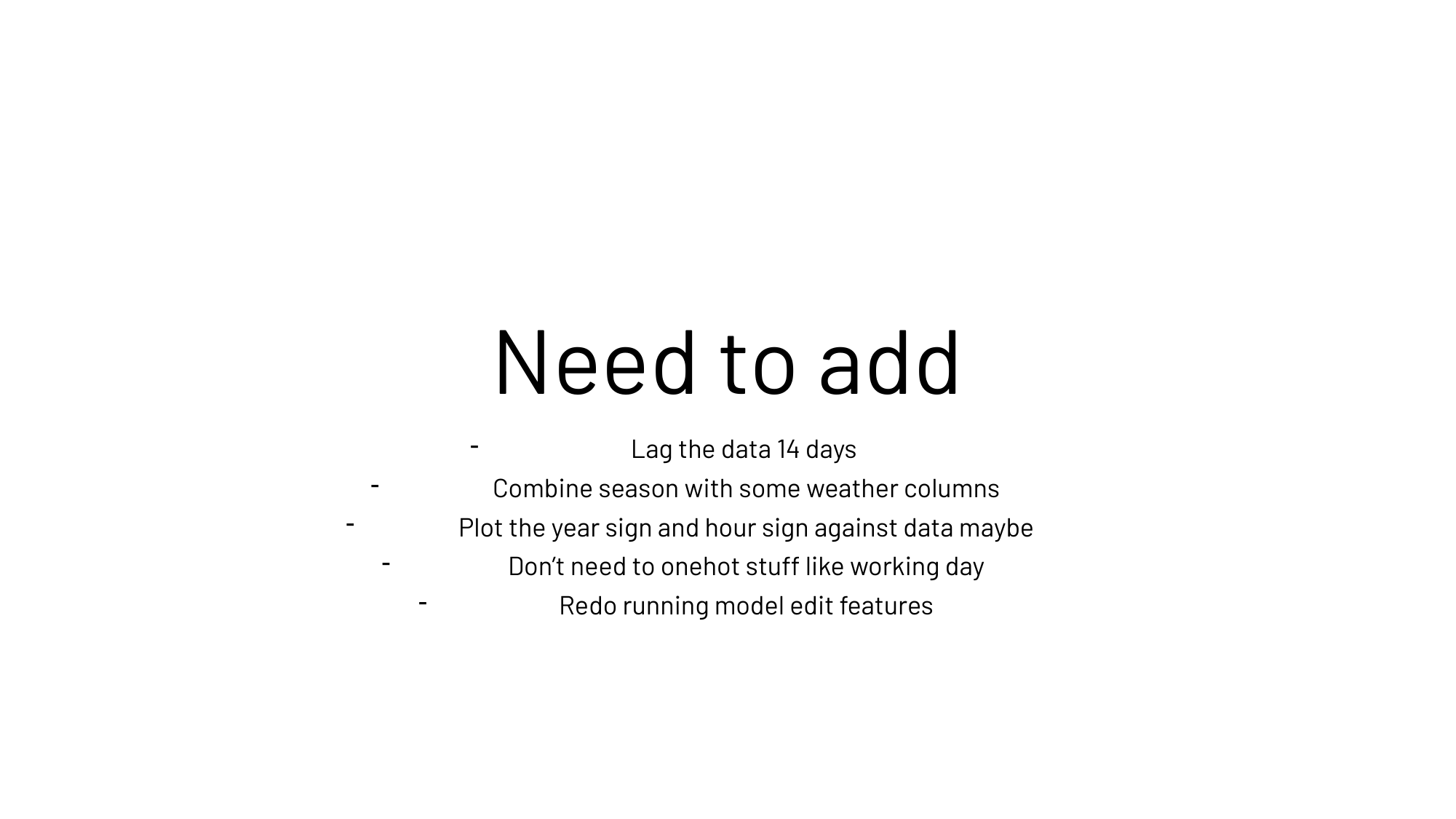

# Need to add
Lag the data 14 days
Combine season with some weather columns
Plot the year sign and hour sign against data maybe
Don’t need to onehot stuff like working day
Redo running model edit features